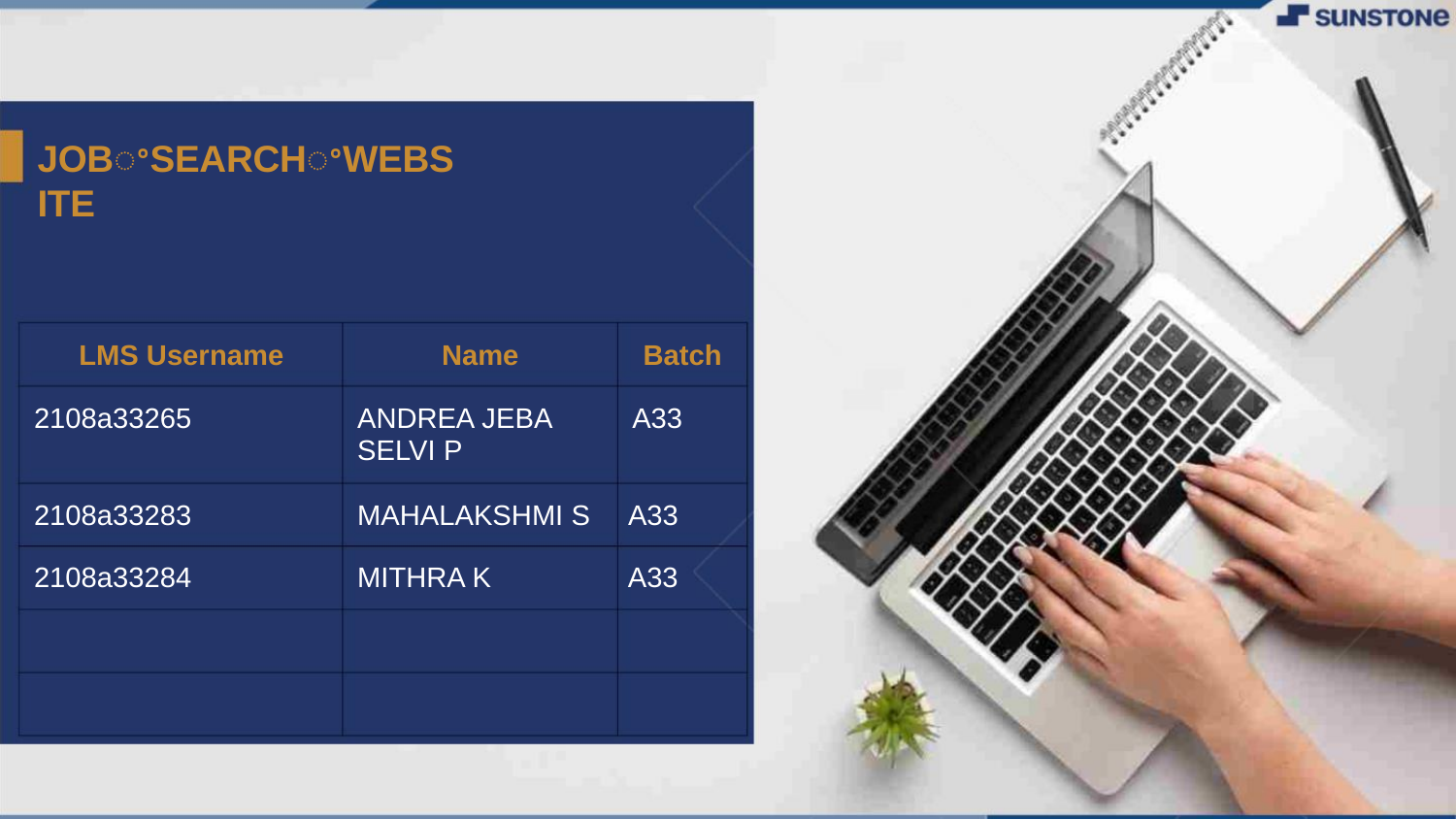

JOBꢀSEARCHꢀWEBSITE
LMS Username
Name
Batch
2108a33265
ANDREA JEBA
SELVI P
A33
2108a33283
2108a33284
MAHALAKSHMI S A33
MITHRA K A33